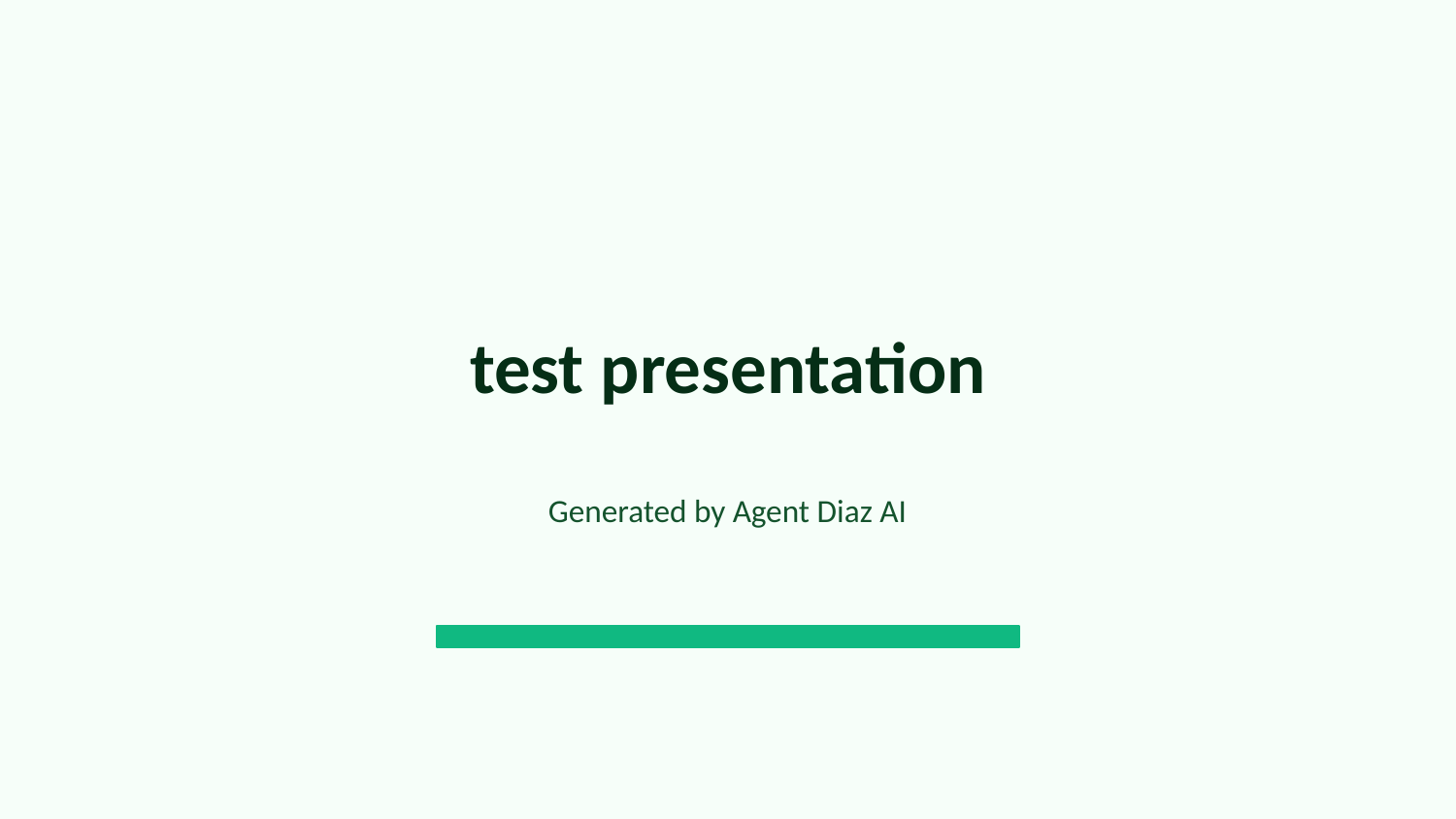

test presentation
Generated by Agent Diaz AI